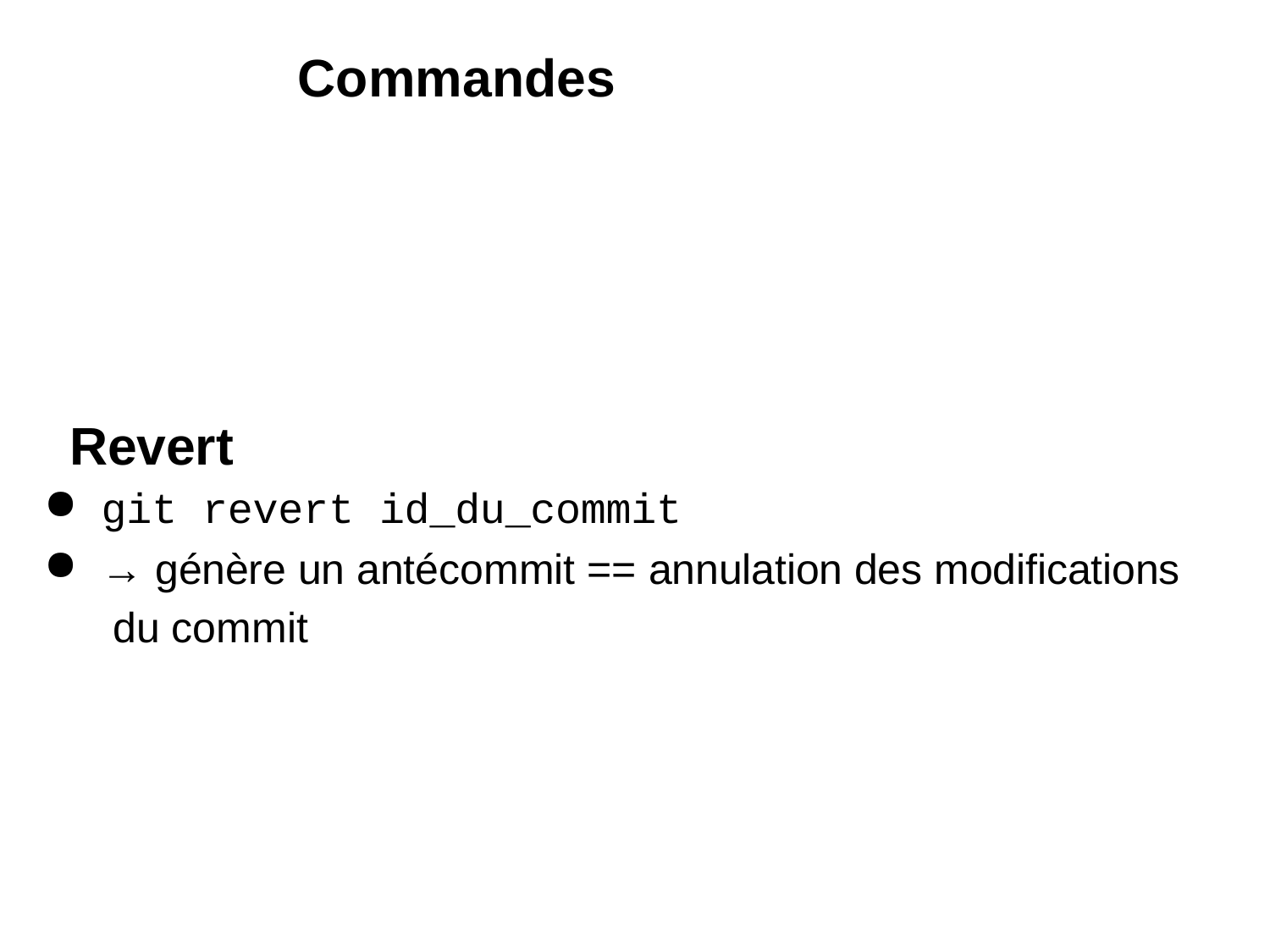

# Commandes
Revert
git revert id_du_commit
→ génère un antécommit == annulation des modifications  du commit